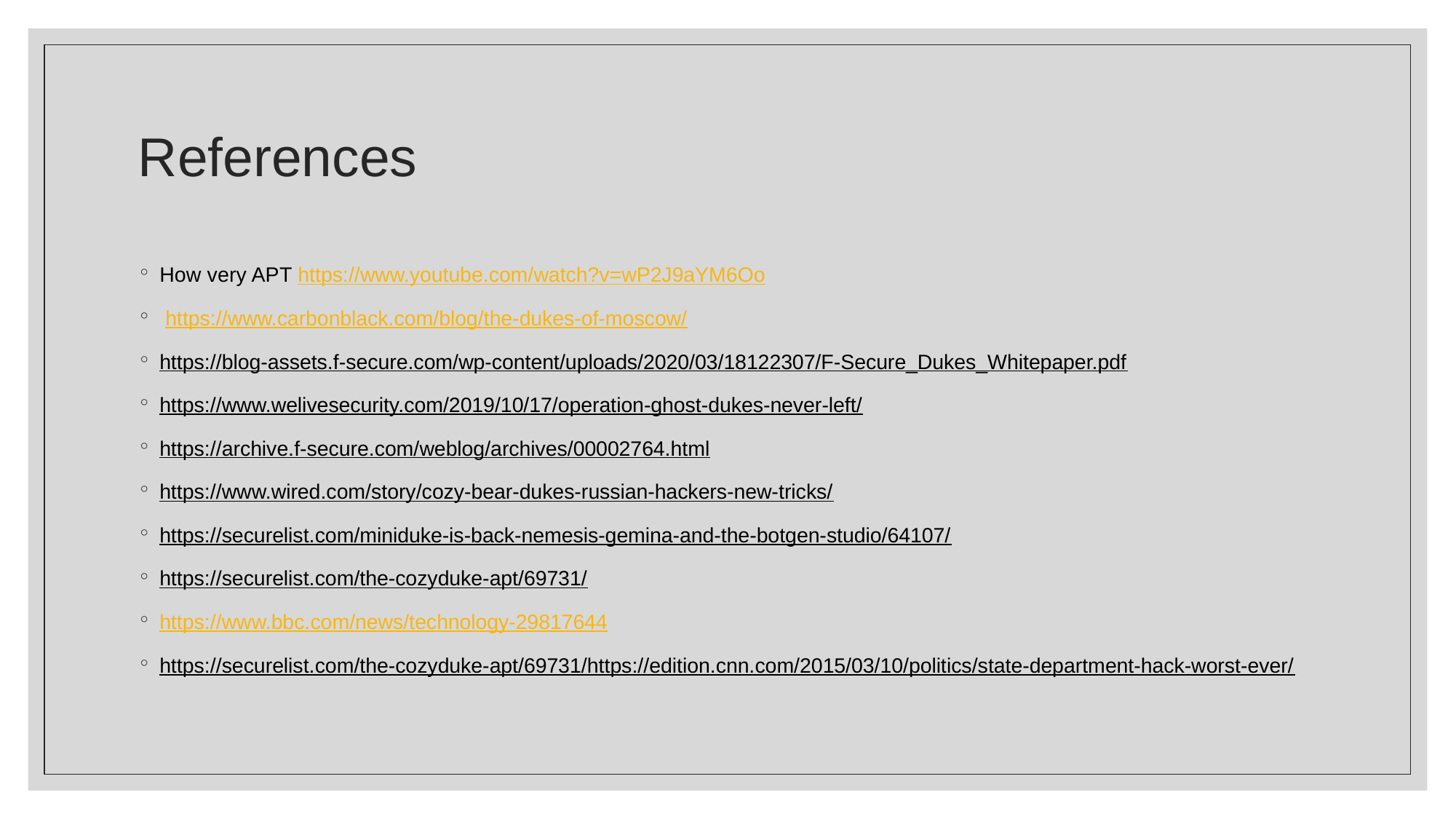

# References
How very APT https://www.youtube.com/watch?v=wP2J9aYM6Oo
 https://www.carbonblack.com/blog/the-dukes-of-moscow/
https://blog-assets.f-secure.com/wp-content/uploads/2020/03/18122307/F-Secure_Dukes_Whitepaper.pdf
https://www.welivesecurity.com/2019/10/17/operation-ghost-dukes-never-left/
https://archive.f-secure.com/weblog/archives/00002764.html
https://www.wired.com/story/cozy-bear-dukes-russian-hackers-new-tricks/
https://securelist.com/miniduke-is-back-nemesis-gemina-and-the-botgen-studio/64107/
https://securelist.com/the-cozyduke-apt/69731/
https://www.bbc.com/news/technology-29817644
https://securelist.com/the-cozyduke-apt/69731/https://edition.cnn.com/2015/03/10/politics/state-department-hack-worst-ever/